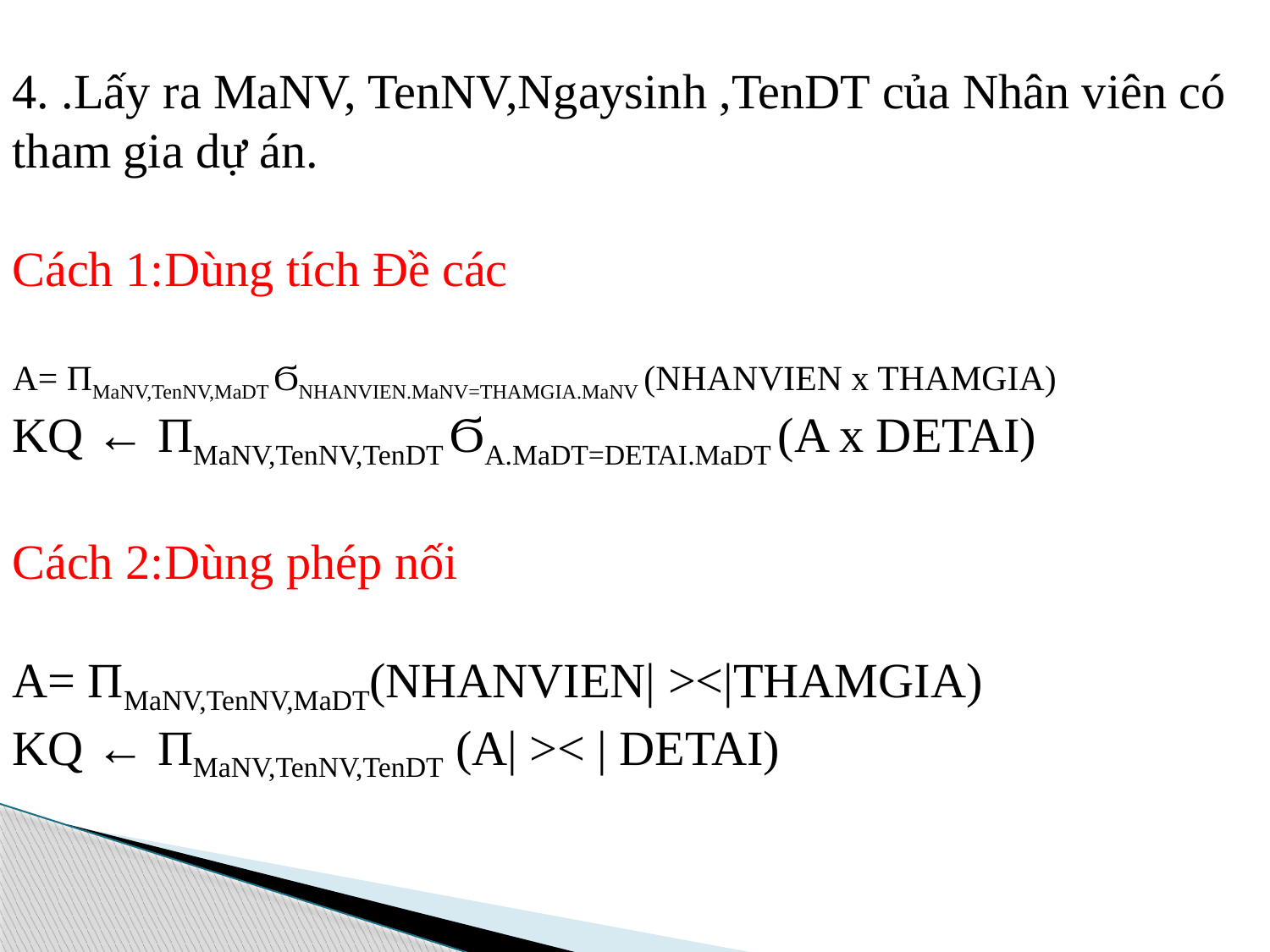

4. .Lấy ra MaNV, TenNV,Ngaysinh ,TenDT của Nhân viên có tham gia dự án.

Cách 1:Dùng tích Đề các

A= ΠMaNV,TenNV,MaDT ϬNHANVIEN.MaNV=THAMGIA.MaNV (NHANVIEN x THAMGIA)
KQ ← ΠMaNV,TenNV,TenDT ϬA.MaDT=DETAI.MaDT (A x DETAI)

Cách 2:Dùng phép nối

A= ΠMaNV,TenNV,MaDT(NHANVIEN| ><|THAMGIA)
KQ ← ΠMaNV,TenNV,TenDT (A| >< | DETAI)